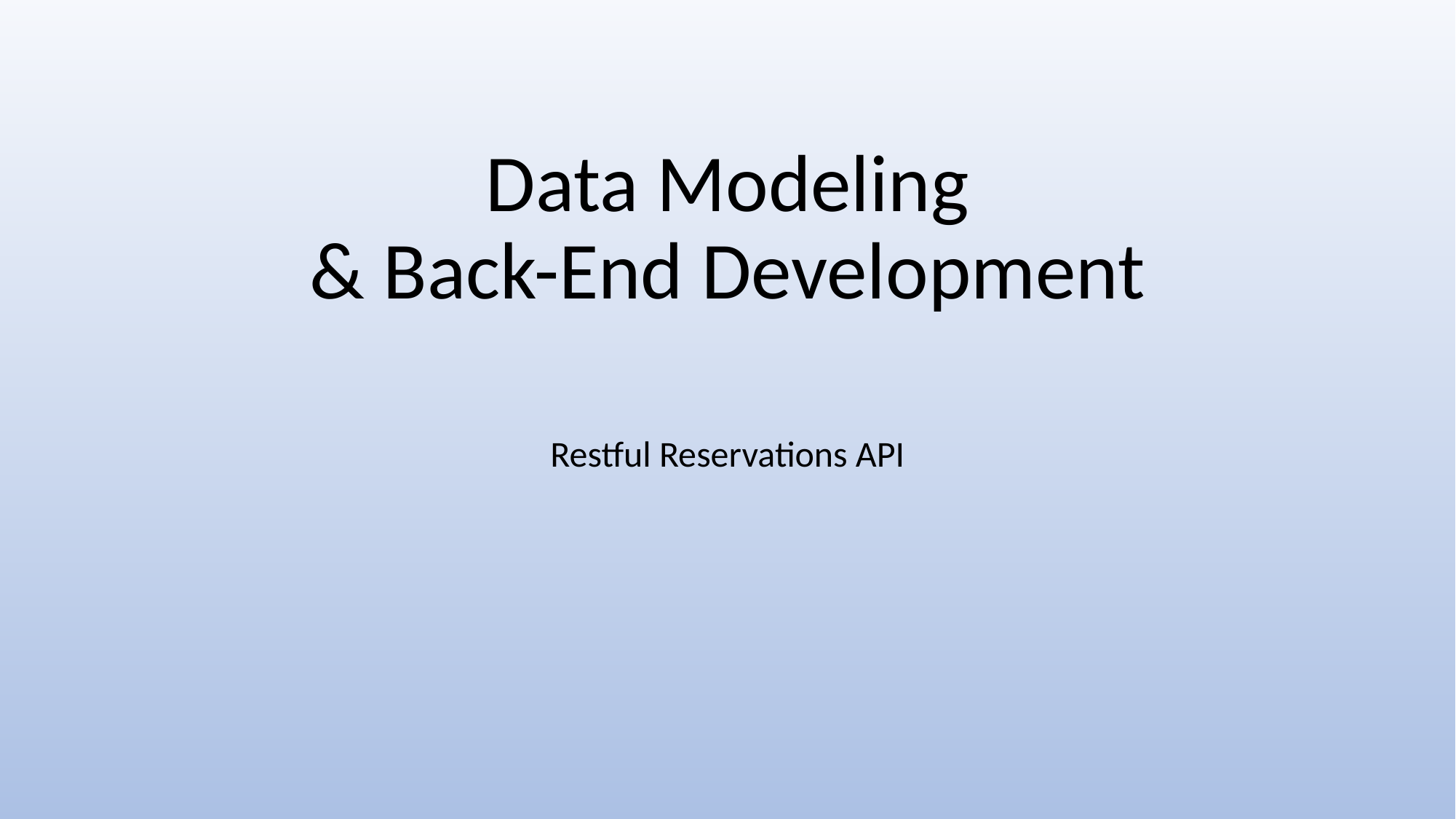

# Data Modeling & Back-End Development
Restful Reservations API